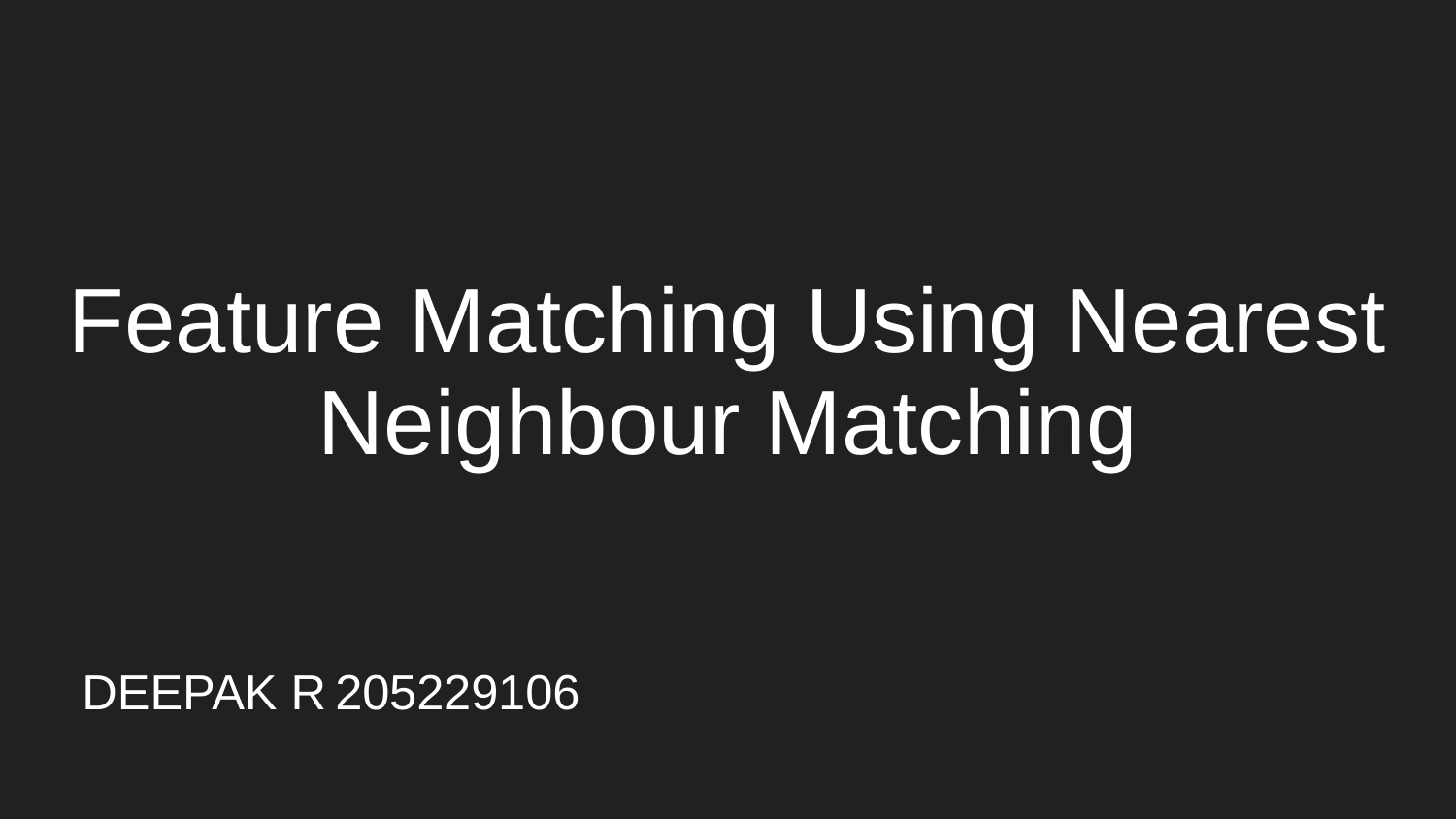

# Feature Matching Using Nearest Neighbour Matching
DEEPAK R											205229106